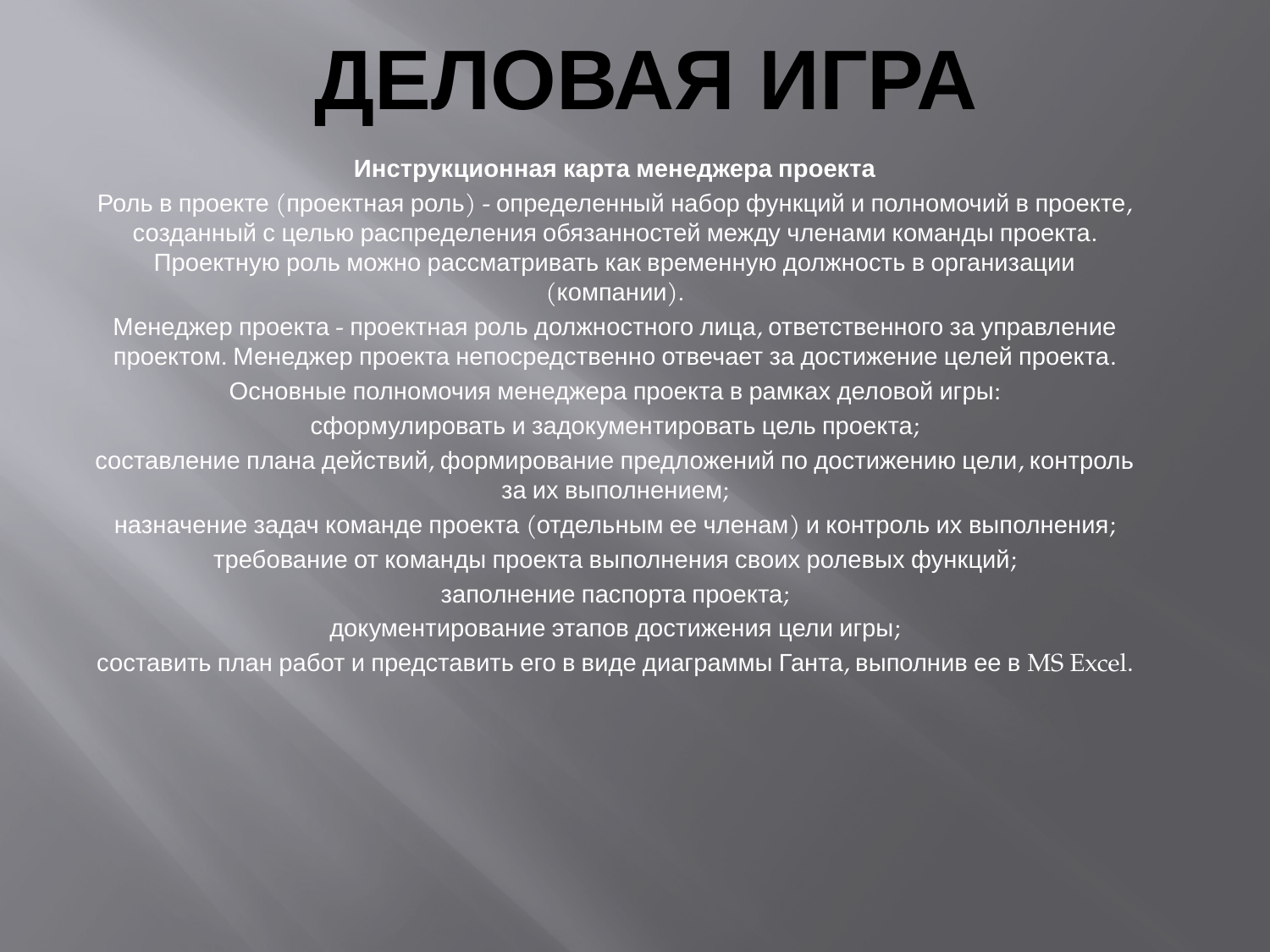

# Деловая игра
Инструкционная карта менеджера проекта
Роль в проекте (проектная роль) - определенный набор функций и полномочий в проекте, созданный с целью распределения обязанностей между членами команды проекта. Проектную роль можно рассматривать как временную должность в организации (компании).
Менеджер проекта - проектная роль должностного лица, ответственного за управление проектом. Менеджер проекта непосредственно отвечает за достижение целей проекта.
Основные полномочия менеджера проекта в рамках деловой игры:
сформулировать и задокументировать цель проекта;
составление плана действий, формирование предложений по достижению цели, контроль за их выполнением;
назначение задач команде проекта (отдельным ее членам) и контроль их выполнения;
требование от команды проекта выполнения своих ролевых функций;
заполнение паспорта проекта;
документирование этапов достижения цели игры;
составить план работ и представить его в виде диаграммы Ганта, выполнив ее в MS Excel.